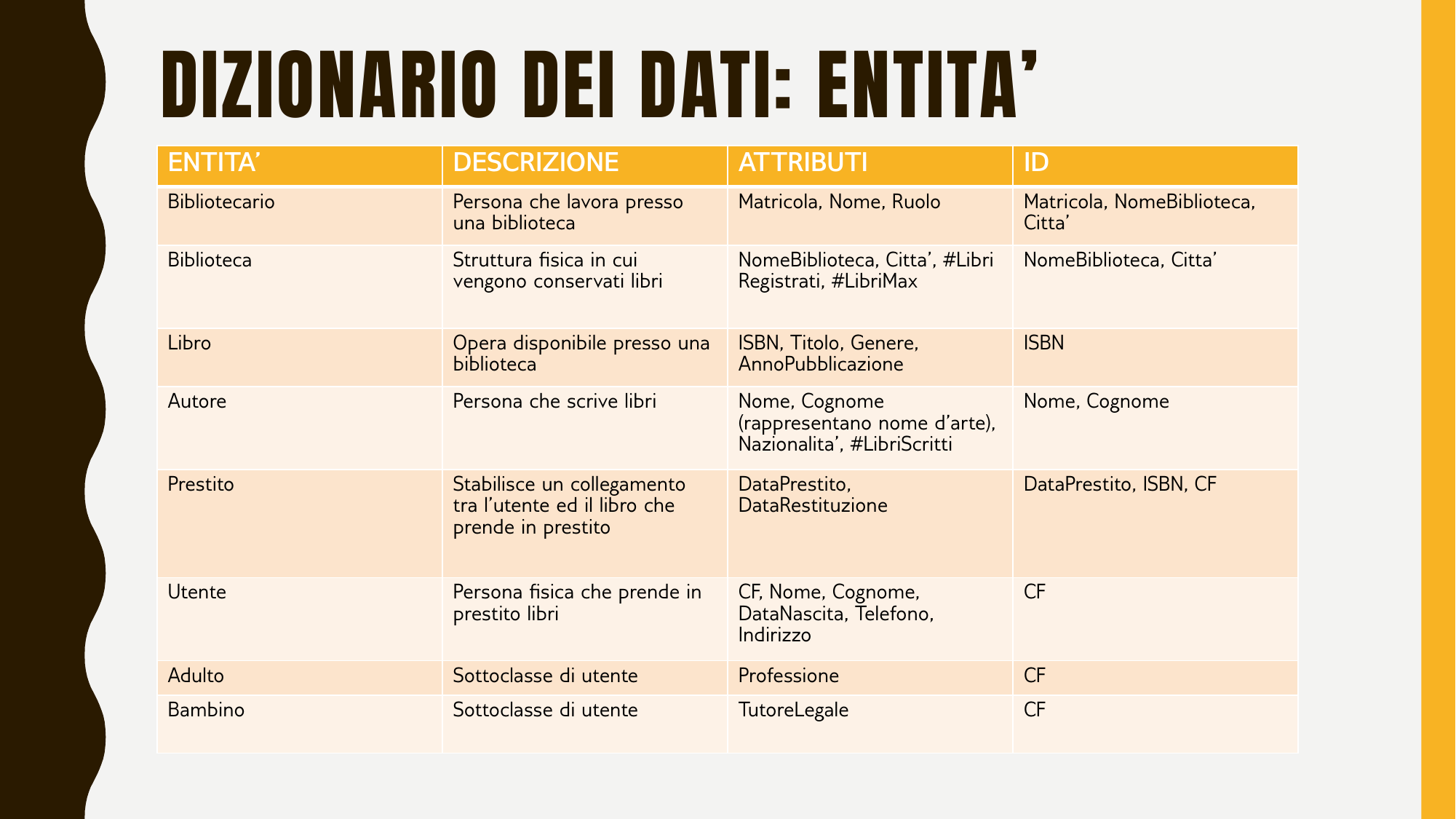

# DIZIONARIO DEI DATI: entitA’
| ENTITA’ | DESCRIZIONE | ATTRIBUTI | ID |
| --- | --- | --- | --- |
| Bibliotecario | Persona che lavora presso una biblioteca | Matricola, Nome, Ruolo | Matricola, NomeBiblioteca, Citta’ |
| Biblioteca | Struttura fisica in cui vengono conservati libri | NomeBiblioteca, Citta’, #Libri Registrati, #LibriMax | NomeBiblioteca, Citta’ |
| Libro | Opera disponibile presso una biblioteca | ISBN, Titolo, Genere, AnnoPubblicazione | ISBN |
| Autore | Persona che scrive libri | Nome, Cognome (rappresentano nome d’arte), Nazionalita’, #LibriScritti | Nome, Cognome |
| Prestito | Stabilisce un collegamento tra l’utente ed il libro che prende in prestito | DataPrestito, DataRestituzione | DataPrestito, ISBN, CF |
| Utente | Persona fisica che prende in prestito libri | CF, Nome, Cognome, DataNascita, Telefono, Indirizzo | CF |
| Adulto | Sottoclasse di utente | Professione | CF |
| Bambino | Sottoclasse di utente | TutoreLegale | CF |